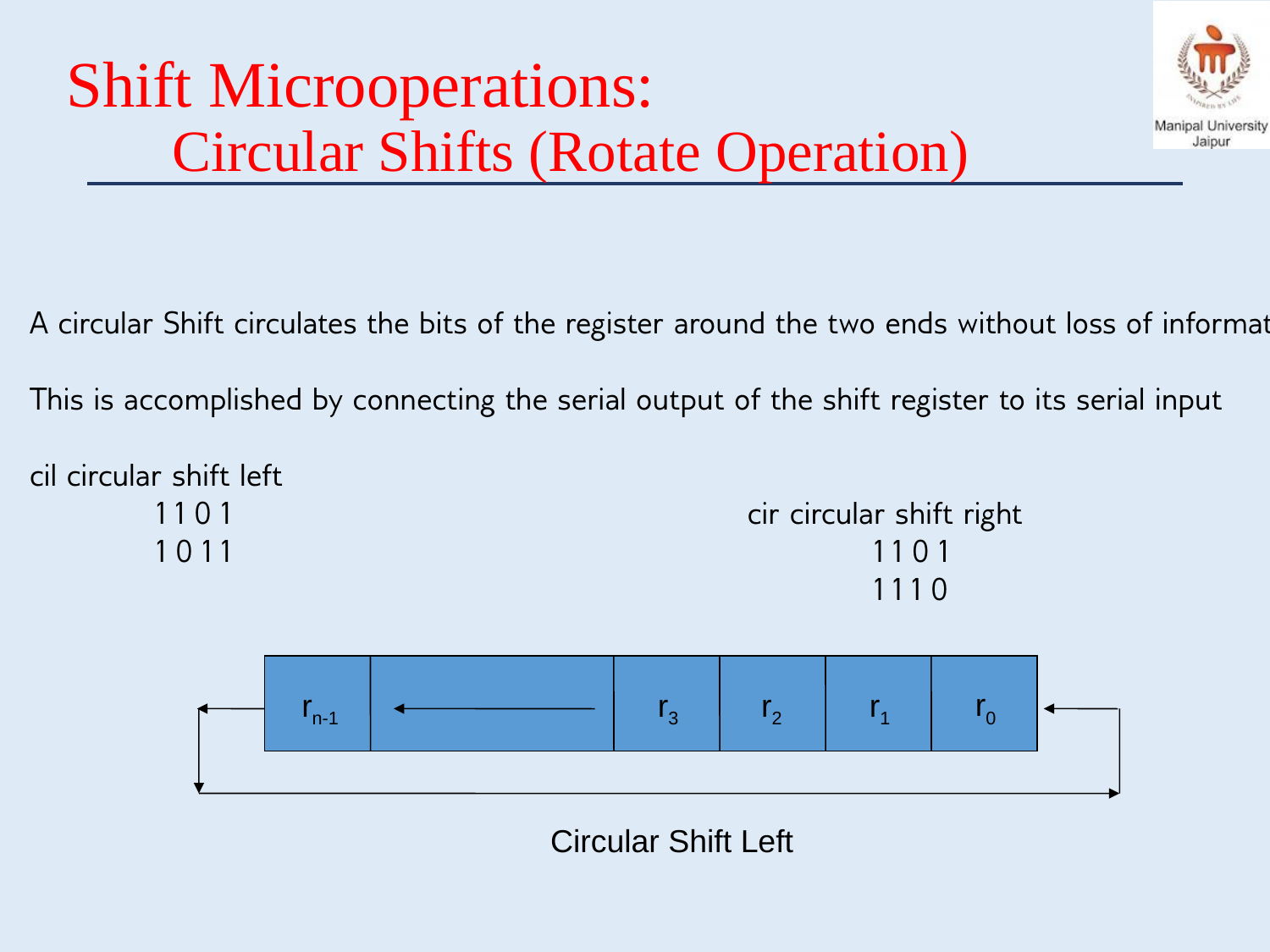

# Shift Microoperations: Circular Shifts (Rotate Operation)
A circular Shift circulates the bits of the register around the two ends without loss of information

This is accomplished by connecting the serial output of the shift register to its serial input

cil circular shift left
	1 1 0 1
	1 0 1 1

cir circular shift right
	1 1 0 1
	1 1 1 0

r0
rn-1
r3
r2
r1

Circular Shift Left